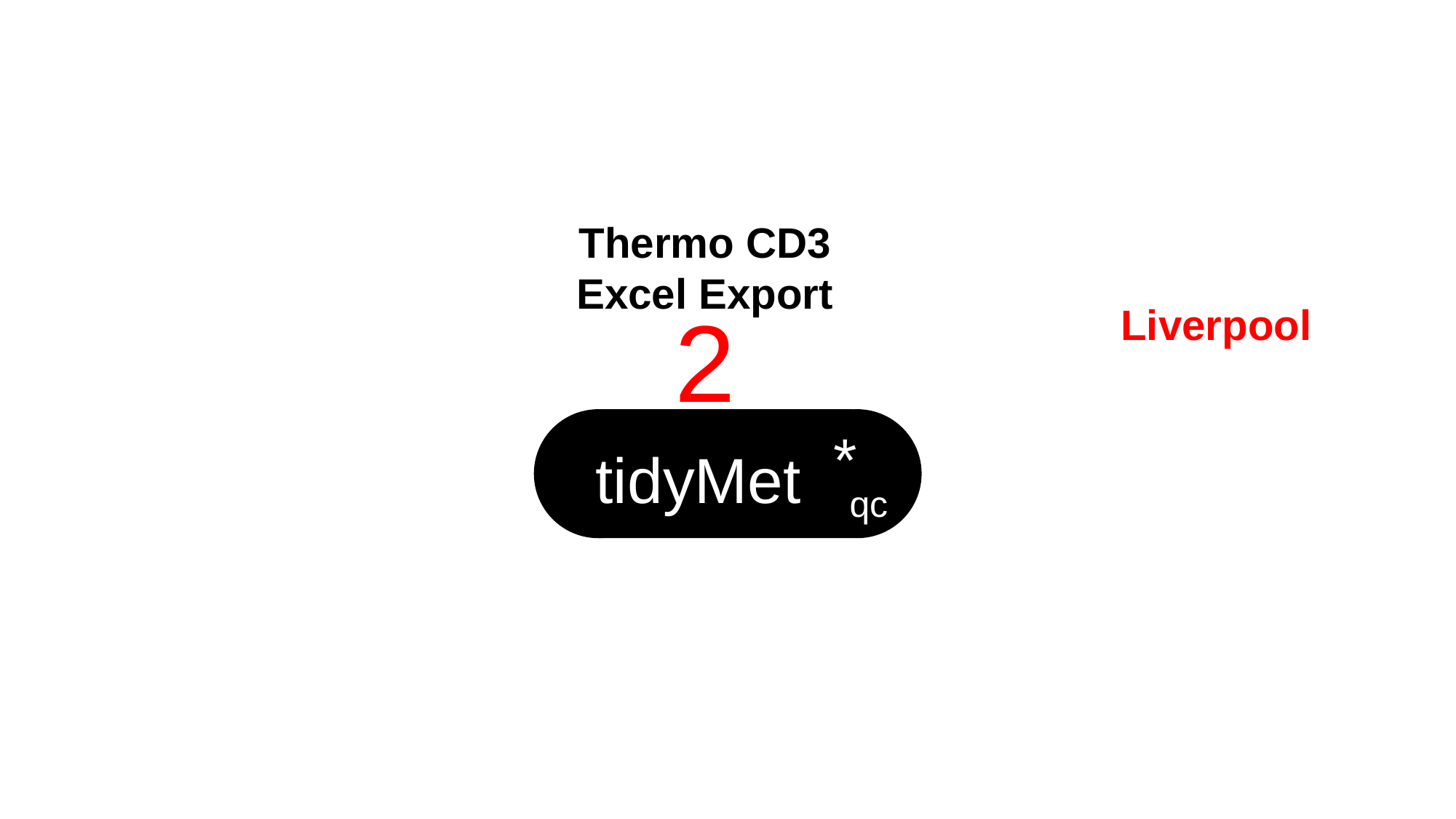

Thermo CD3
Excel Export
2
Liverpool

*
tidyMet
qc